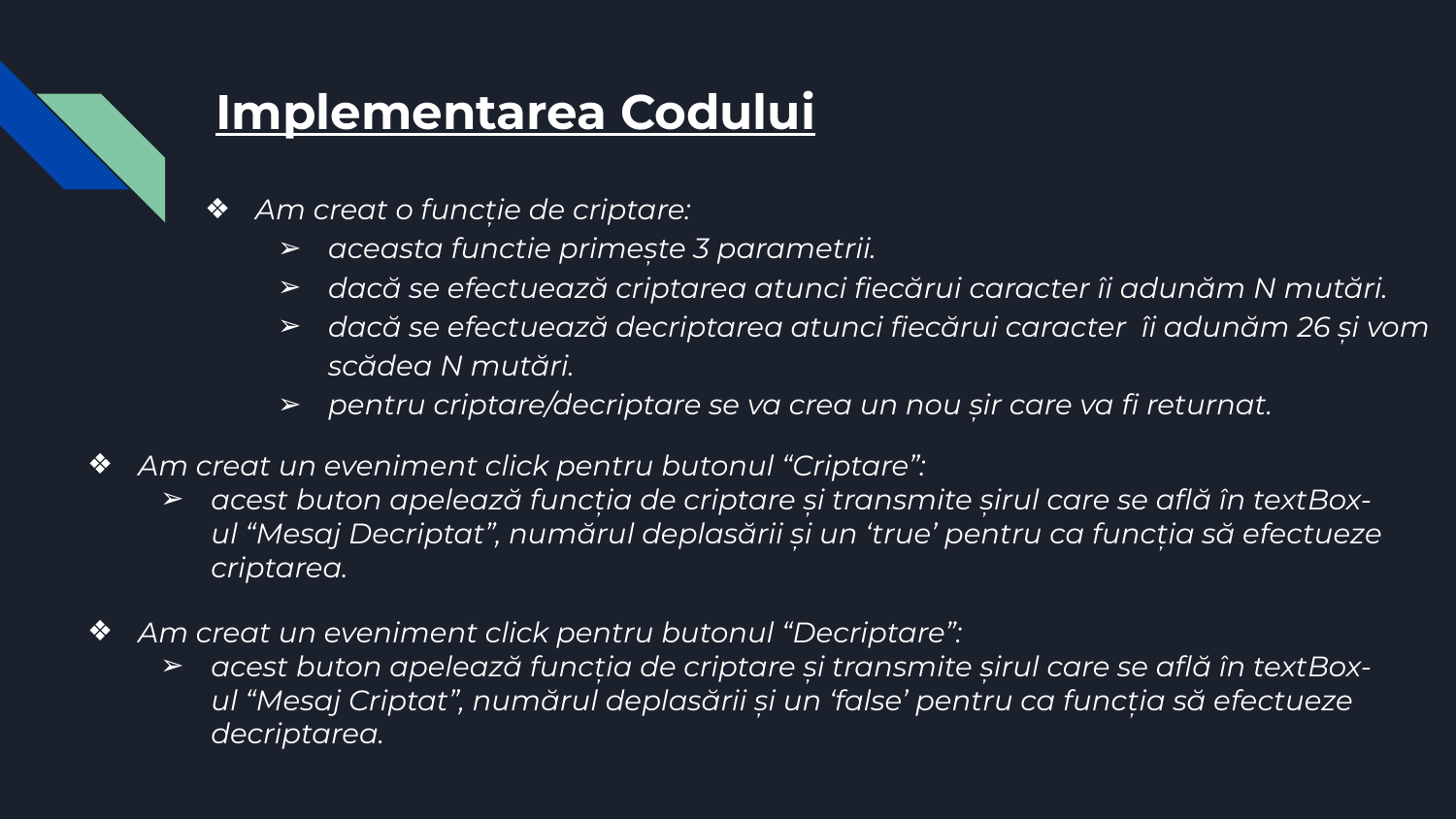

# Implementarea Codului
Am creat o funcție de criptare:
aceasta functie primește 3 parametrii.
dacă se efectuează criptarea atunci fiecărui caracter îi adunăm N mutări.
dacă se efectuează decriptarea atunci fiecărui caracter  îi adunăm 26 și vom scădea N mutări.
pentru criptare/decriptare se va crea un nou șir care va fi returnat.
Am creat un eveniment click pentru butonul “Criptare”:
acest buton apelează funcția de criptare și transmite șirul care se află în textBox-ul “Mesaj Decriptat”, numărul deplasării și un ‘true’ pentru ca funcția să efectueze criptarea.
Am creat un eveniment click pentru butonul “Decriptare”:
acest buton apelează funcția de criptare și transmite șirul care se află în textBox-ul “Mesaj Criptat”, numărul deplasării și un ‘false’ pentru ca funcția să efectueze decriptarea.